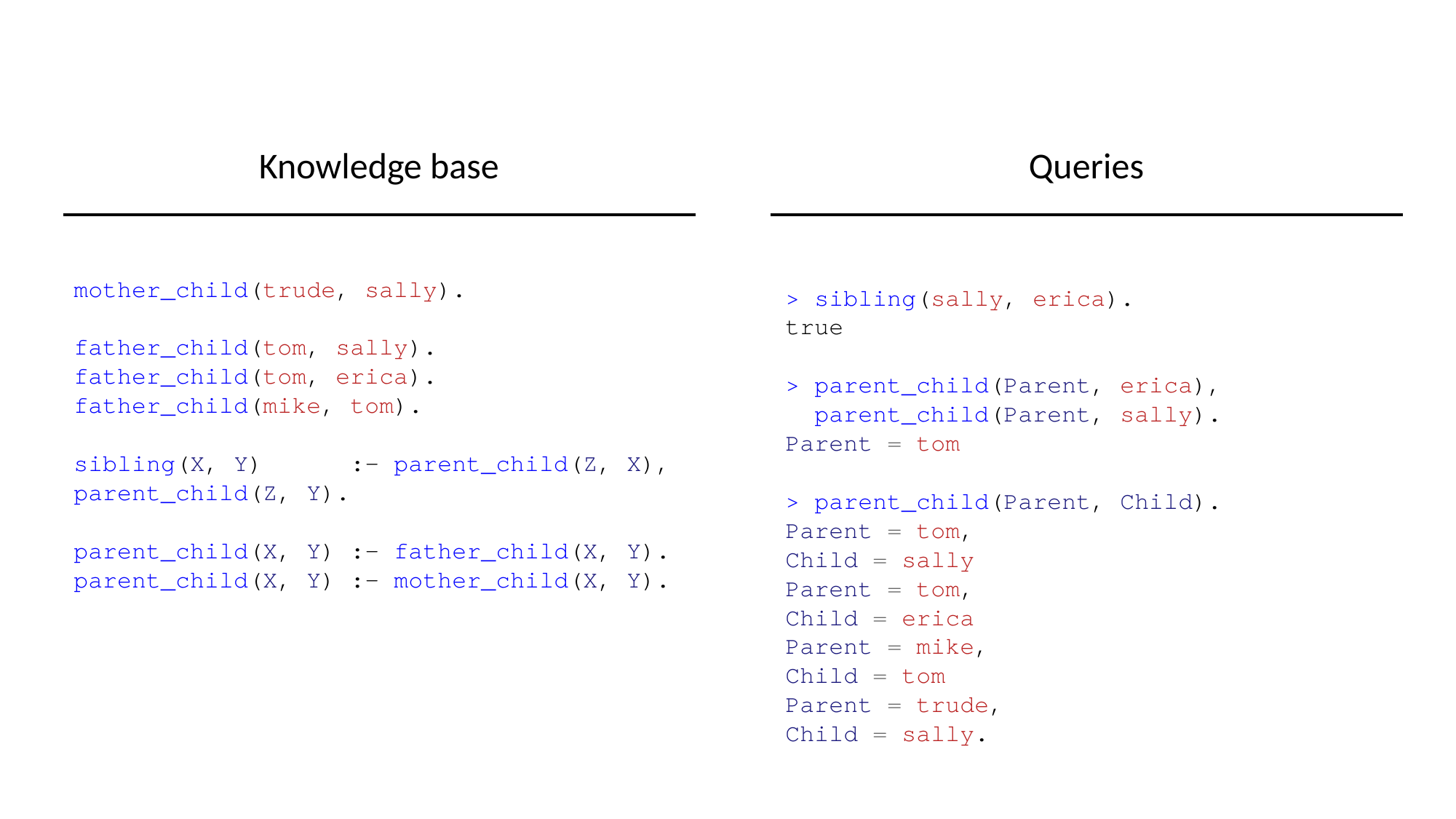

Knowledge base
Queries

mother_child(trude, sally).

father_child(tom, sally).
father_child(tom, erica).
father_child(mike, tom).

sibling(X, Y)      :- parent_child(Z, X), parent_child(Z, Y).

parent_child(X, Y) :- father_child(X, Y).
parent_child(X, Y) :- mother_child(X, Y).
> sibling(sally, erica).
true

> parent_child(Parent, erica),
  parent_child(Parent, sally).
Parent = tom

> parent_child(Parent, Child).
Parent = tom,
Child = sally
Parent = tom,
Child = erica
Parent = mike,
Child = tom
Parent = trude,
Child = sally.